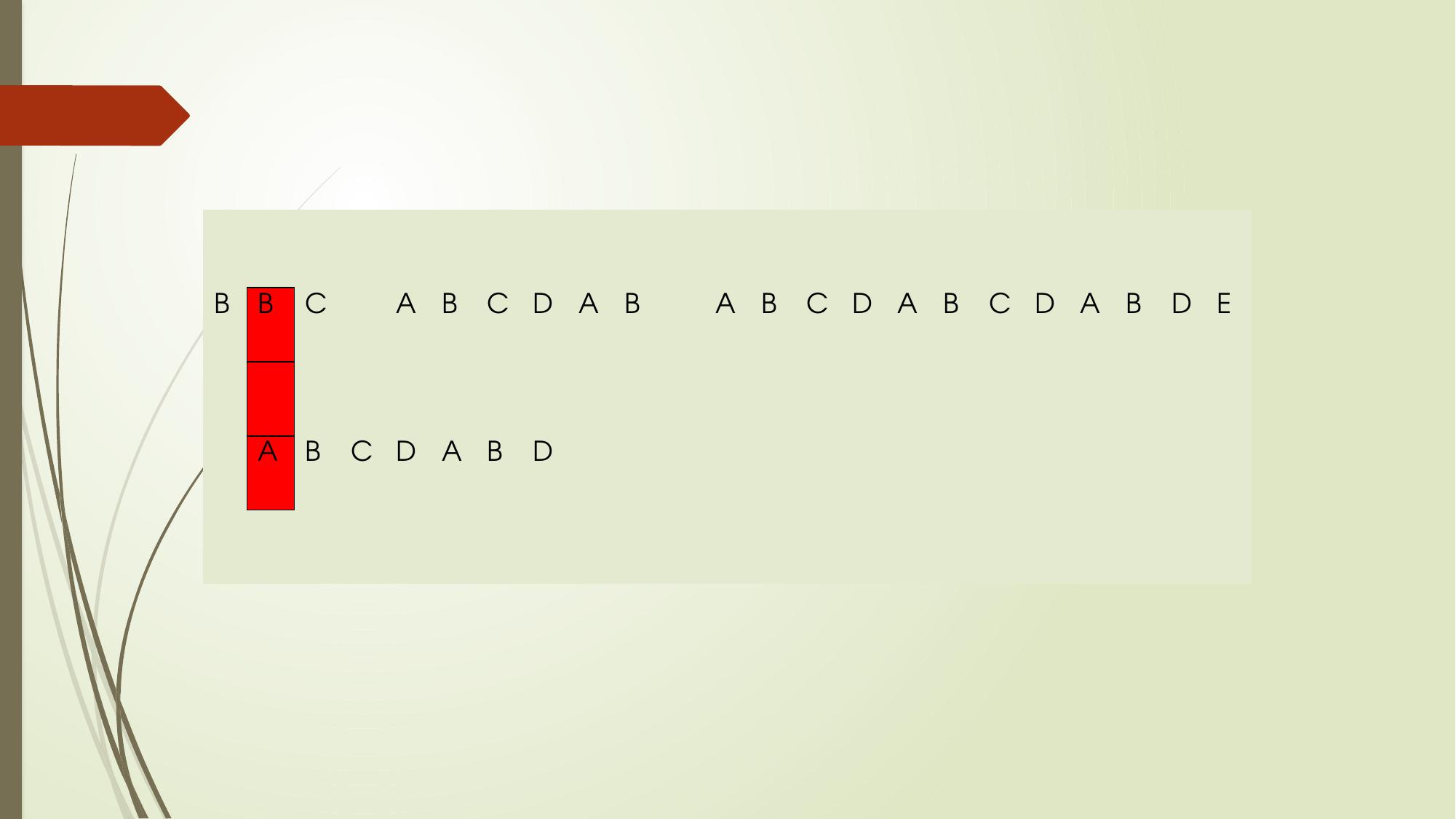

|  |  |  |  |  |  |  |  |  |  |  |  |  |  |  |  |  |  |  |  |  |  |  |
| --- | --- | --- | --- | --- | --- | --- | --- | --- | --- | --- | --- | --- | --- | --- | --- | --- | --- | --- | --- | --- | --- | --- |
| B | B | C |  | A | B | C | D | A | B |  | A | B | C | D | A | B | C | D | A | B | D | E |
|  |  |  |  |  |  |  |  |  |  |  |  |  |  |  |  |  |  |  |  |  |  |  |
|  | A | B | C | D | A | B | D |  |  |  |  |  |  |  |  |  |  |  |  |  |  |  |
|  |  |  |  |  |  |  |  |  |  |  |  |  |  |  |  |  |  |  |  |  |  |  |